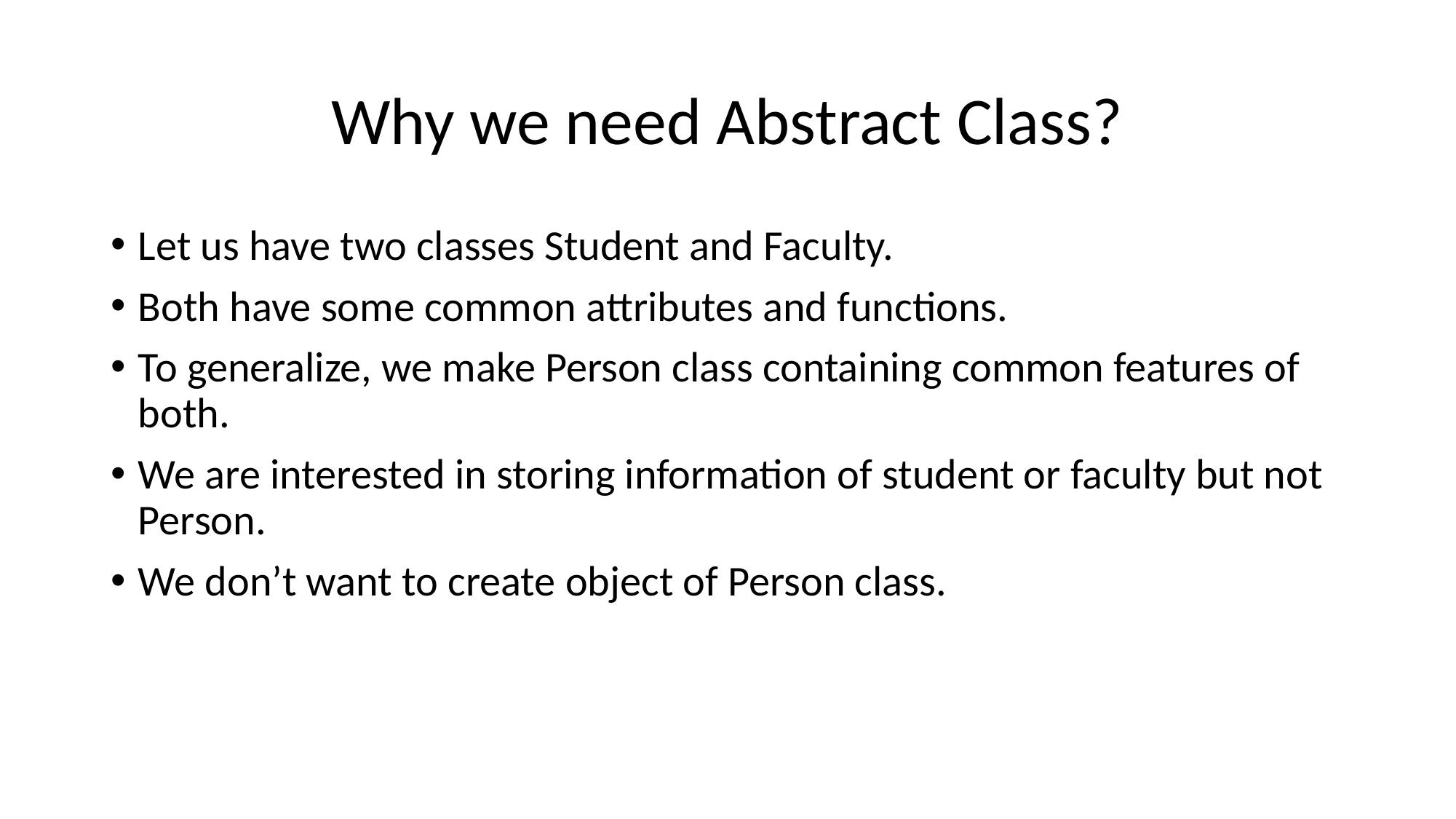

# Why we need Abstract Class?
Let us have two classes Student and Faculty.
Both have some common attributes and functions.
To generalize, we make Person class containing common features of both.
We are interested in storing information of student or faculty but not Person.
We don’t want to create object of Person class.